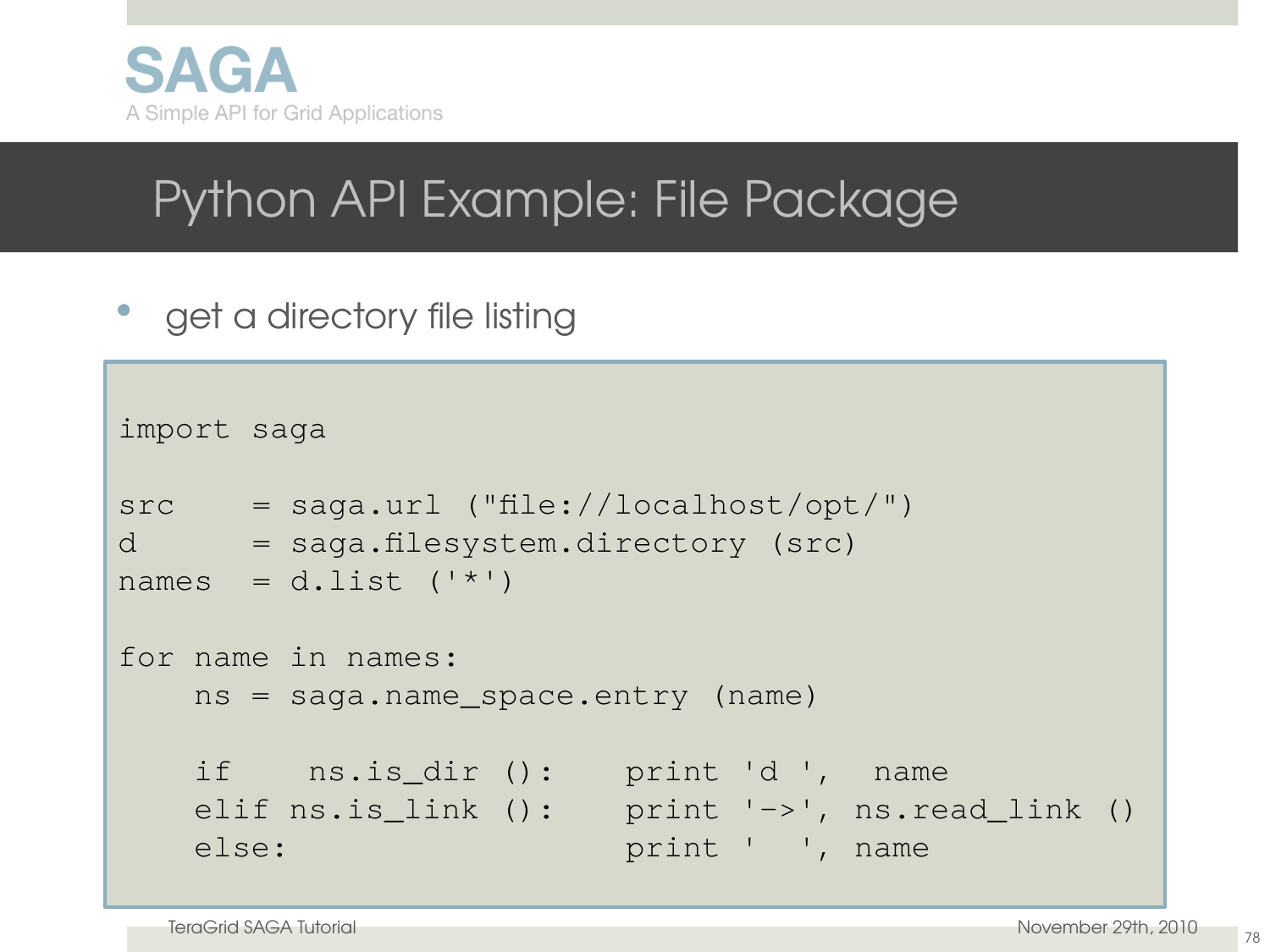

# Python API Example: File Package
get a directory file listing

import saga
src 	= saga.url ("file://localhost/opt/")
d 	= saga.filesystem.directory (src)
names 	= d.list ('*')
for name in names:
    ns = saga.name_space.entry (name)
    if    ns.is_dir ():   	print 'd ',  name
    elif ns.is_link (): 	print '->', ns.read_link ()
    else:              	print '  ', name

TeraGrid SAGA Tutorial
November 29th, 2010
78